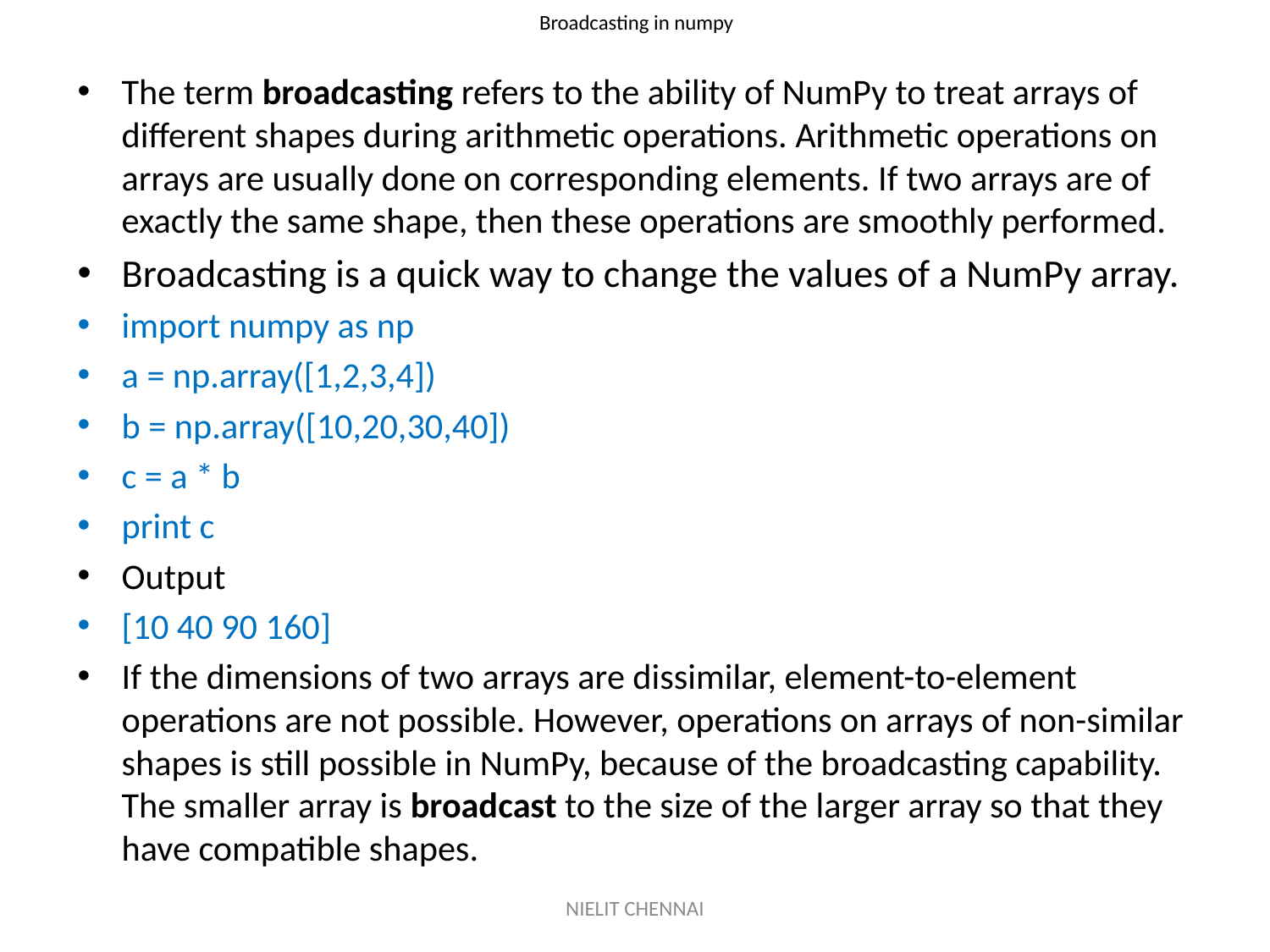

# Broadcasting in numpy
The term broadcasting refers to the ability of NumPy to treat arrays of different shapes during arithmetic operations. Arithmetic operations on arrays are usually done on corresponding elements. If two arrays are of exactly the same shape, then these operations are smoothly performed.
Broadcasting is a quick way to change the values of a NumPy array.
import numpy as np
a = np.array([1,2,3,4])
b = np.array([10,20,30,40])
c = a * b
print c
Output
[10 40 90 160]
If the dimensions of two arrays are dissimilar, element-to-element operations are not possible. However, operations on arrays of non-similar shapes is still possible in NumPy, because of the broadcasting capability. The smaller array is broadcast to the size of the larger array so that they have compatible shapes.

NIELIT CHENNAI